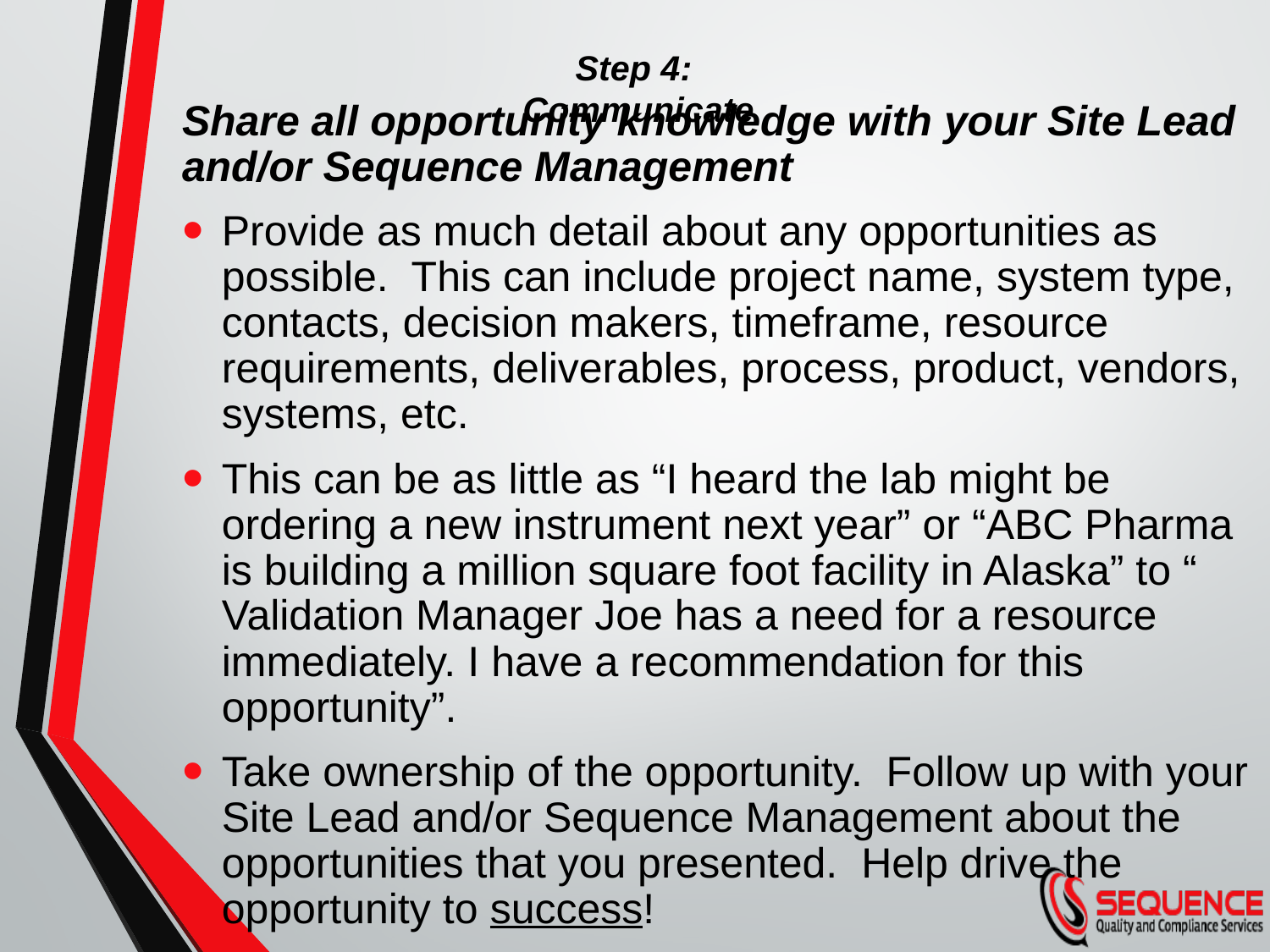

# Step 4: Communicate
Share all opportunity knowledge with your Site Lead and/or Sequence Management
Provide as much detail about any opportunities as possible.  This can include project name, system type, contacts, decision makers, timeframe, resource requirements, deliverables, process, product, vendors, systems, etc.
This can be as little as “I heard the lab might be ordering a new instrument next year” or “ABC Pharma is building a million square foot facility in Alaska” to “ Validation Manager Joe has a need for a resource immediately. I have a recommendation for this opportunity”.
Take ownership of the opportunity.  Follow up with your Site Lead and/or Sequence Management about the opportunities that you presented.  Help drive the opportunity to success!